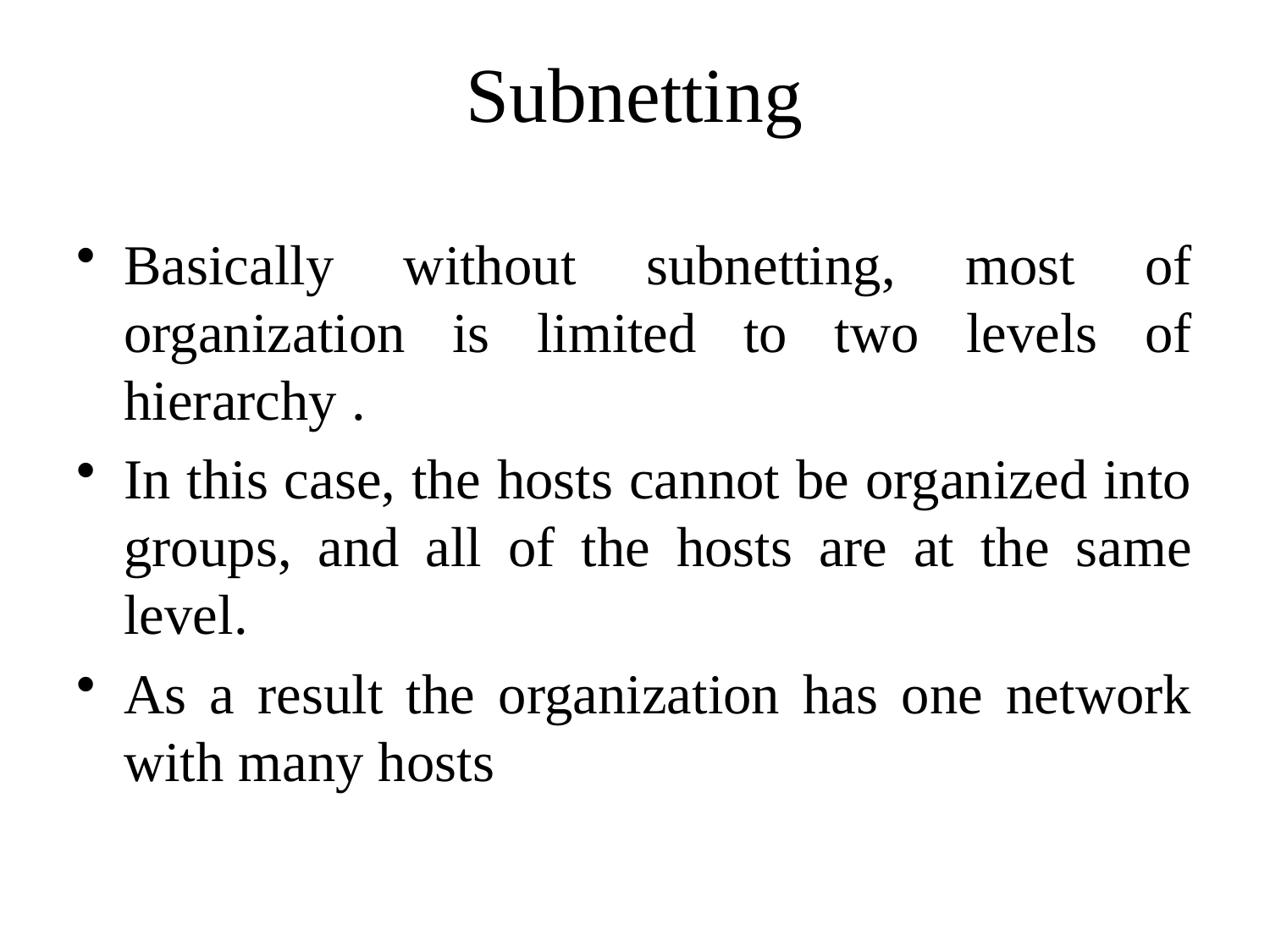

Subnetting
Basically without subnetting, most of organization is limited to two levels of hierarchy .
In this case, the hosts cannot be organized into groups, and all of the hosts are at the same level.
As a result the organization has one network with many hosts